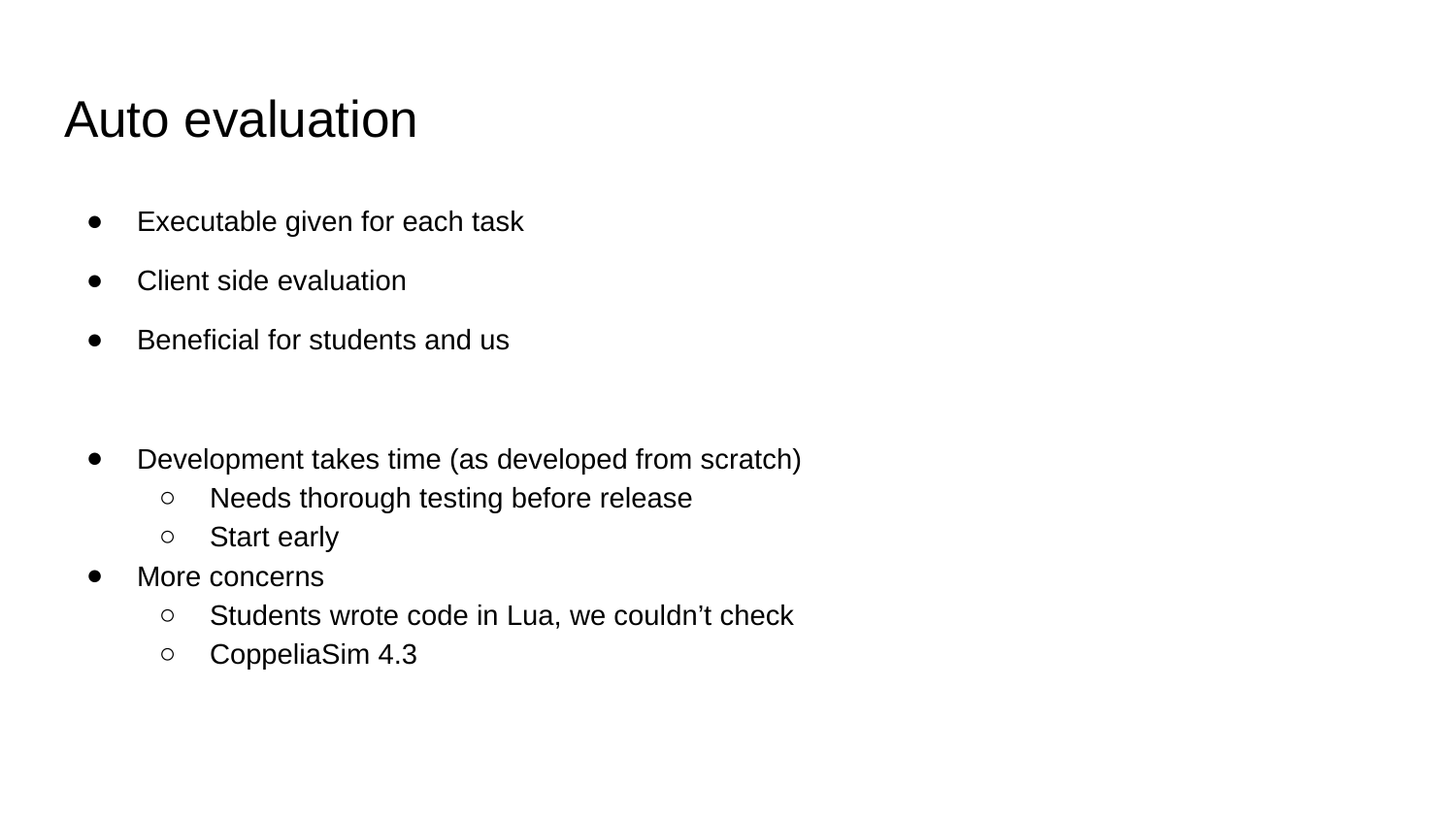

# Auto evaluation
Executable given for each task
Client side evaluation
Beneficial for students and us

Development takes time (as developed from scratch)
Needs thorough testing before release
Start early
More concerns
Students wrote code in Lua, we couldn’t check
CoppeliaSim 4.3